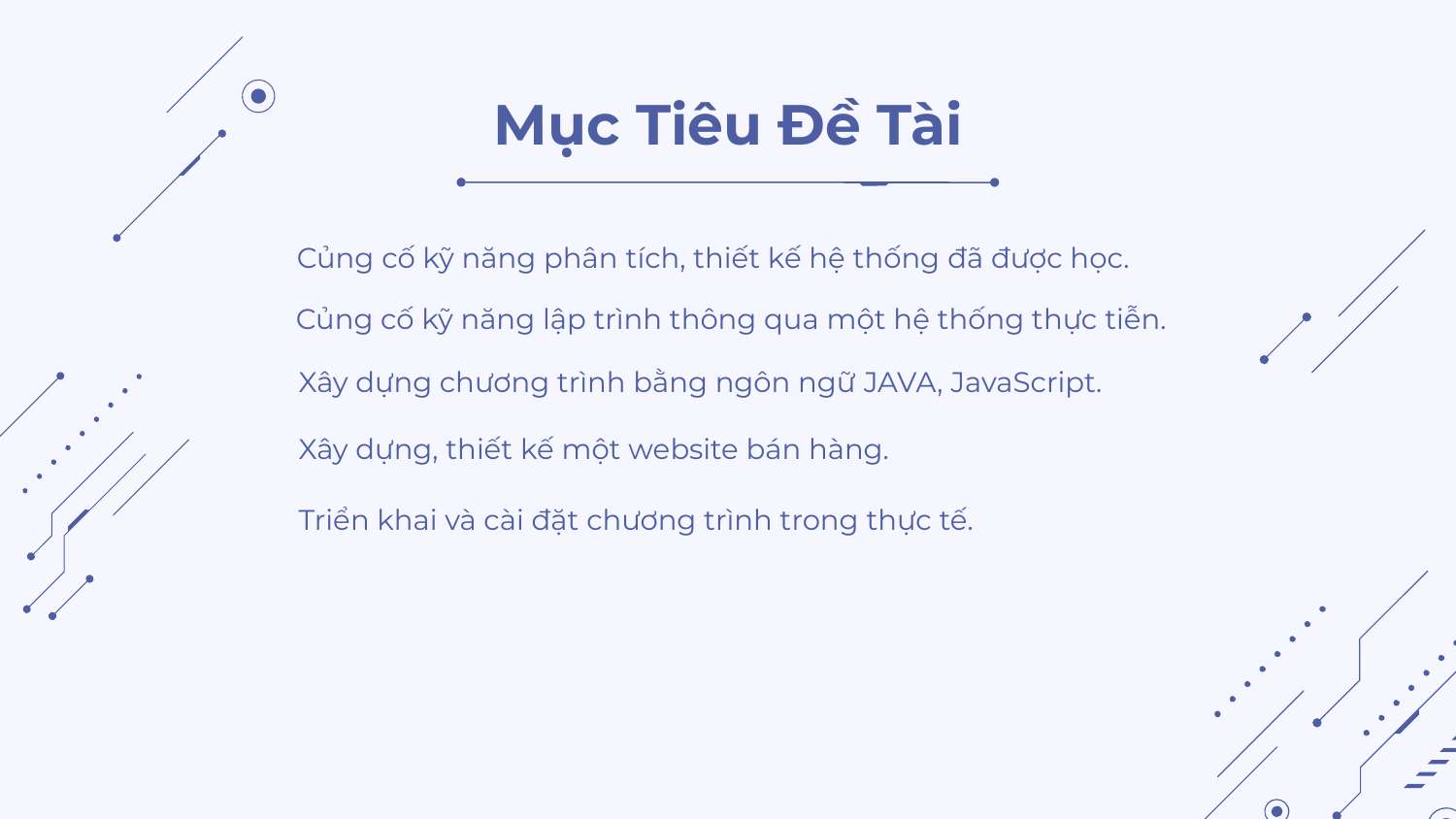

# Mục Tiêu Đề Tài

Củng cố kỹ năng phân tích, thiết kế hệ thống đã được học.
Củng cố kỹ năng lập trình thông qua một hệ thống thực tiễn.
Xây dựng chương trình bằng ngôn ngữ JAVA, JavaScript.
Xây dựng, thiết kế một website bán hàng.
Triển khai và cài đặt chương trình trong thực tế.